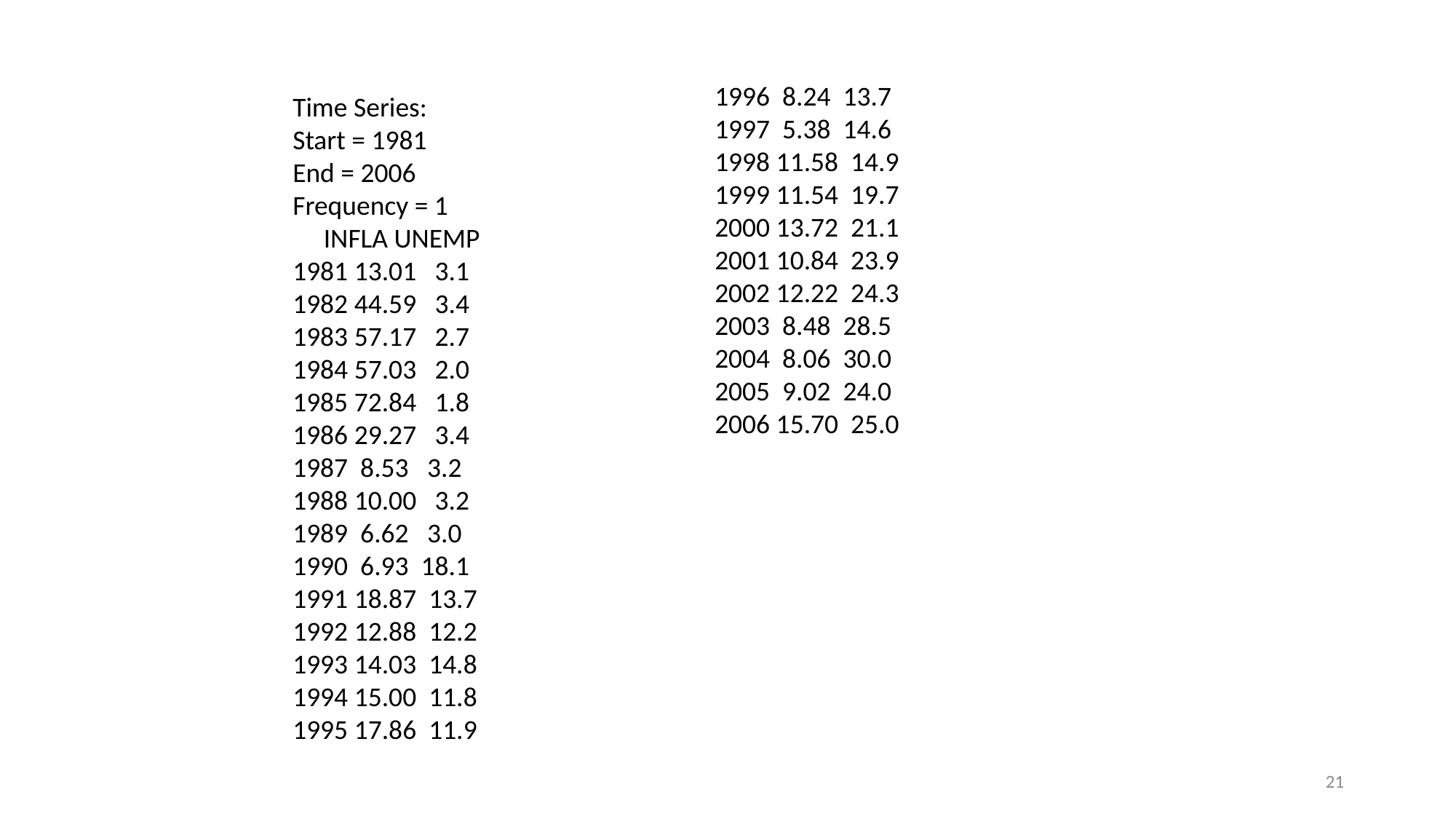

1996  8.24  13.7
1997  5.38  14.6
1998 11.58  14.9
1999 11.54  19.7
2000 13.72  21.1
2001 10.84  23.9
2002 12.22  24.3
2003  8.48  28.5
2004  8.06  30.0
2005  9.02  24.0
2006 15.70  25.0
Time Series:
Start = 1981
End = 2006
Frequency = 1
     INFLA UNEMP
1981 13.01   3.1
1982 44.59   3.4
1983 57.17   2.7
1984 57.03   2.0
1985 72.84   1.8
1986 29.27   3.4
1987  8.53   3.2
1988 10.00   3.2
1989  6.62   3.0
1990  6.93  18.1
1991 18.87  13.7
1992 12.88  12.2
1993 14.03  14.8
1994 15.00  11.8
1995 17.86  11.9
21